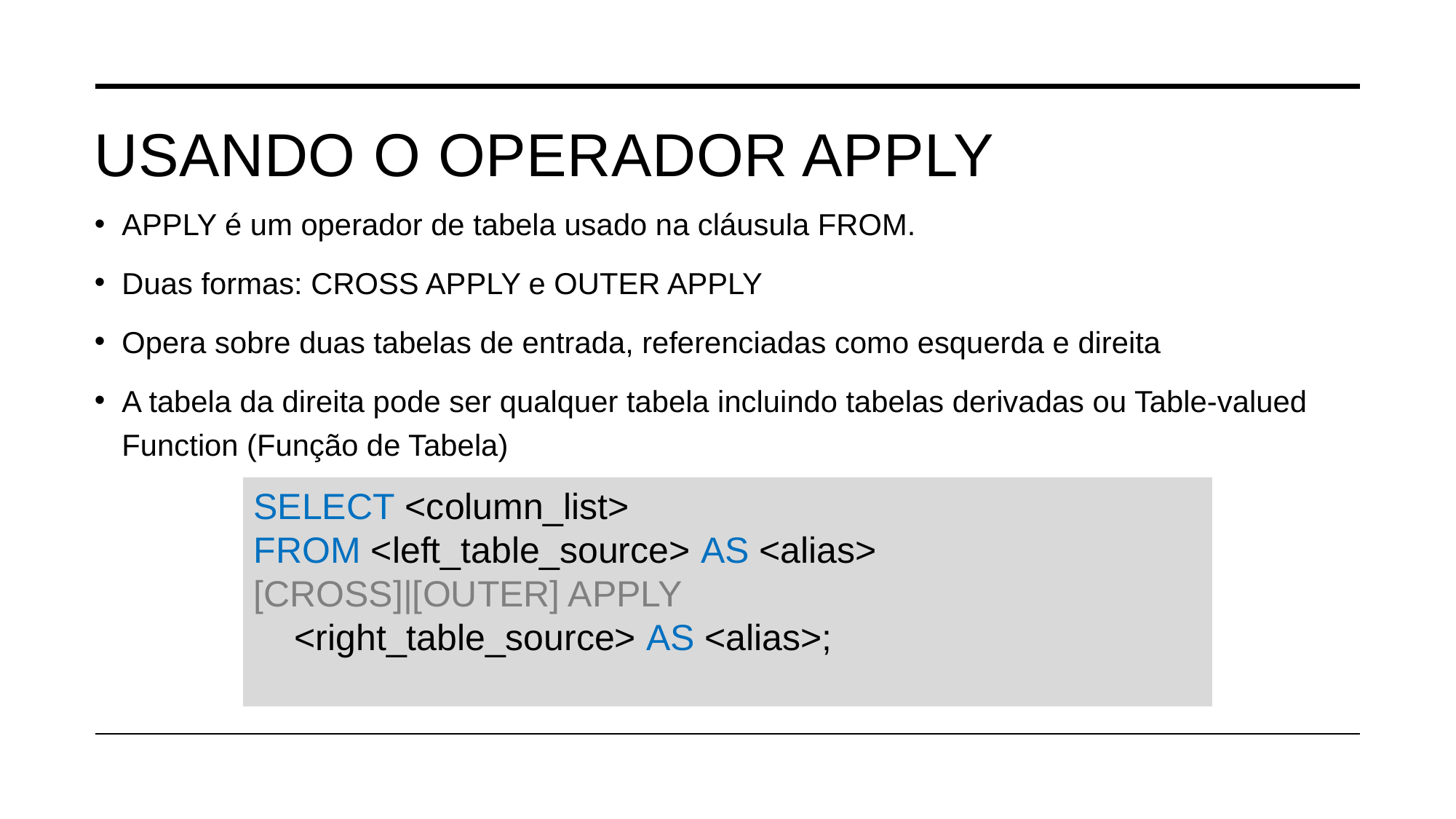

# Usando o operador apply
APPLY é um operador de tabela usado na cláusula FROM.
Duas formas: CROSS APPLY e OUTER APPLY
Opera sobre duas tabelas de entrada, referenciadas como esquerda e direita
A tabela da direita pode ser qualquer tabela incluindo tabelas derivadas ou Table-valued Function (Função de Tabela)
SELECT <column_list>
FROM <left_table_source> AS <alias>
[CROSS]|[OUTER] APPLY
    <right_table_source> AS <alias>;